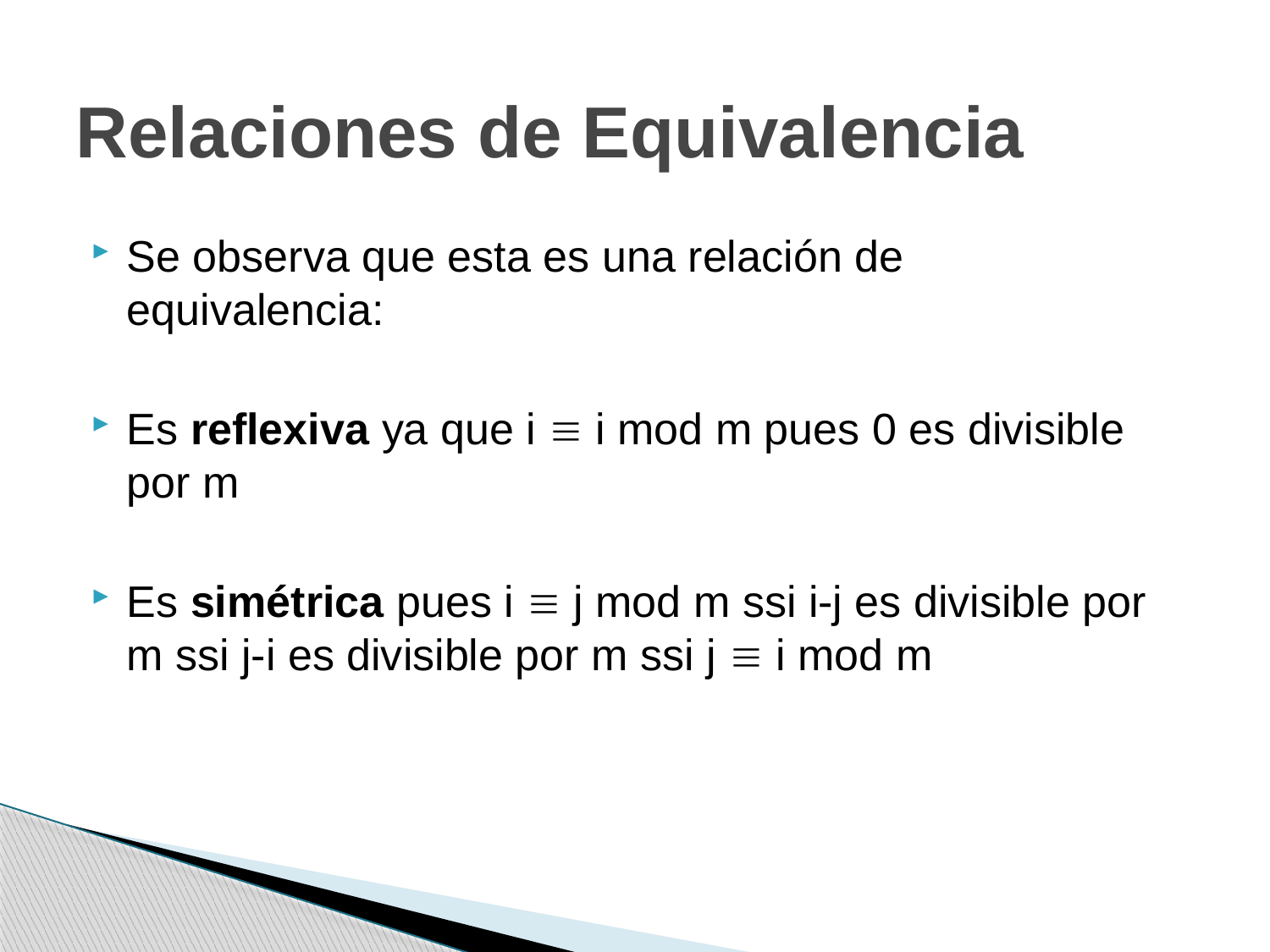

# Relaciones de Equivalencia
Se observa que esta es una relación de equivalencia:

Es reflexiva ya que i ≡ i mod m pues 0 es divisible por m

Es simétrica pues i ≡ j mod m ssi i-j es divisible por m ssi j-i es divisible por m ssi j ≡ i mod m